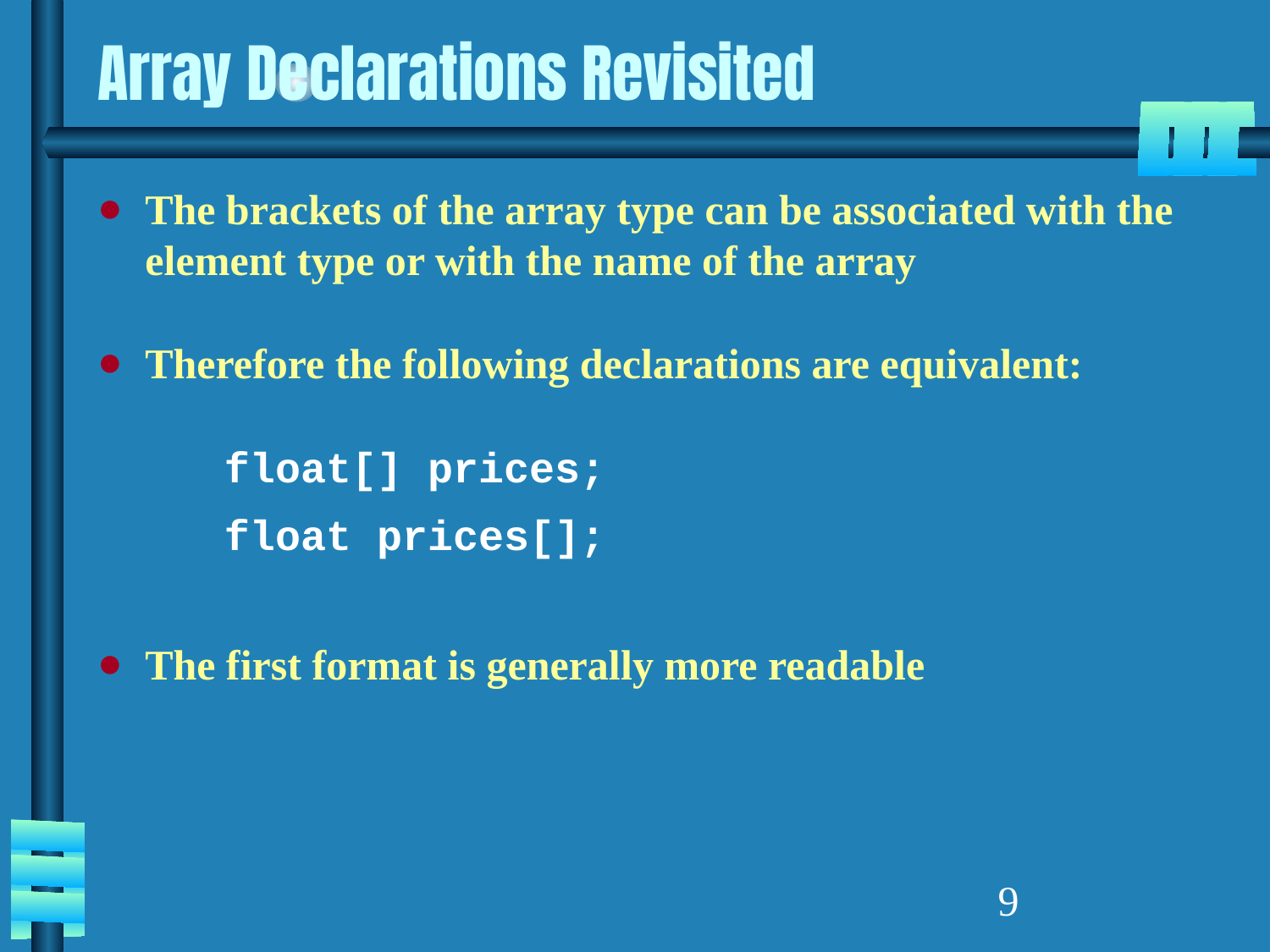

# Array Declarations Revisited
The brackets of the array type can be associated with the element type or with the name of the array

Therefore the following declarations are equivalent:

     float[] prices;
     float prices[];

The first format is generally more readable
9